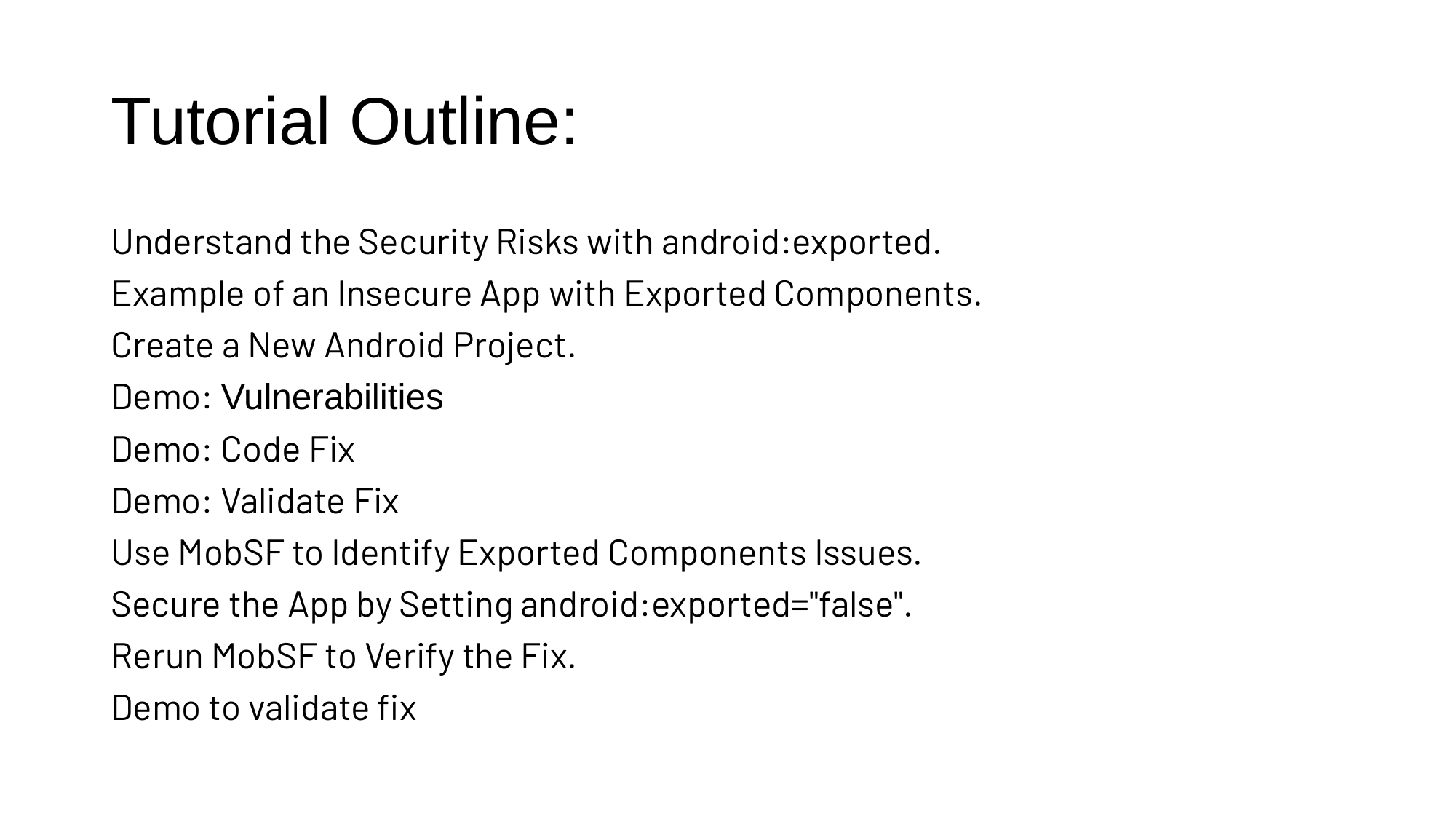

# Tutorial Outline:
Understand the Security Risks with android:exported.
Example of an Insecure App with Exported Components.
Create a New Android Project.
Demo: Vulnerabilities
Demo: Code Fix
Demo: Validate Fix
Use MobSF to Identify Exported Components Issues.
Secure the App by Setting android:exported="false".
Rerun MobSF to Verify the Fix.
Demo to validate fix